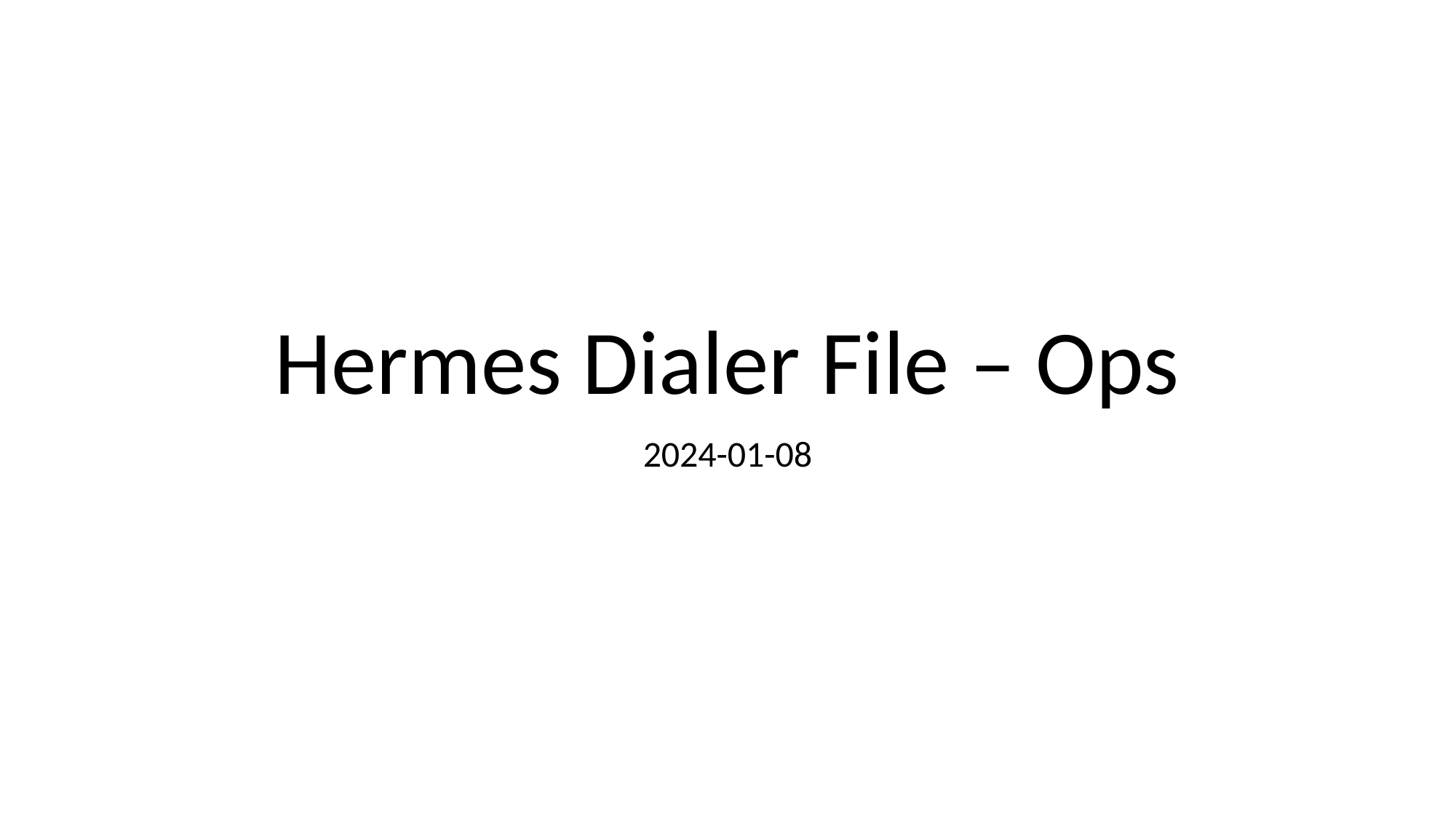

# Hermes Dialer File – Ops
2024-01-08